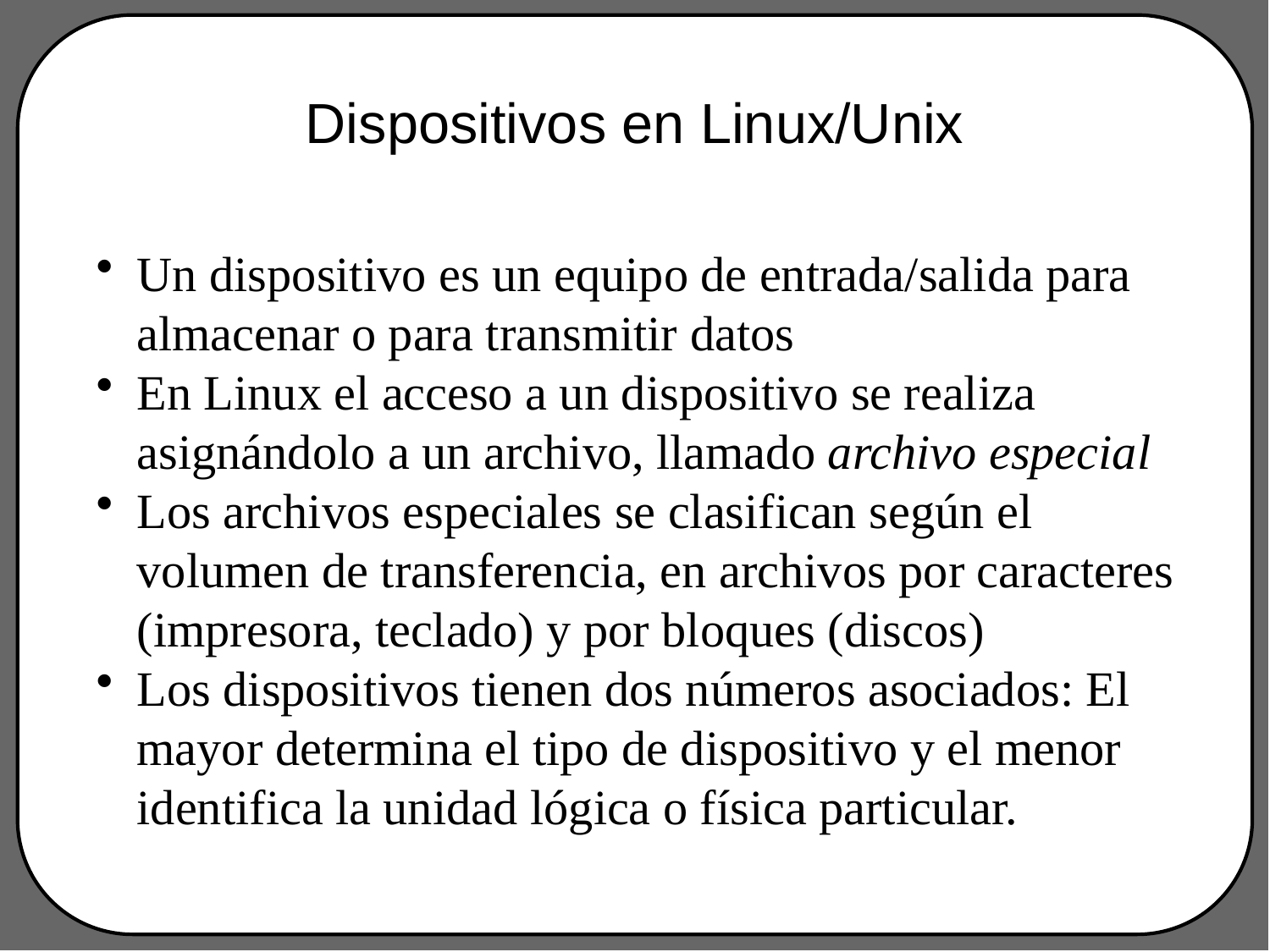

# Dispositivos en Linux/Unix
Un dispositivo es un equipo de entrada/salida para almacenar o para transmitir datos
En Linux el acceso a un dispositivo se realiza asignándolo a un archivo, llamado archivo especial
Los archivos especiales se clasifican según el volumen de transferencia, en archivos por caracteres (impresora, teclado) y por bloques (discos)
Los dispositivos tienen dos números asociados: El mayor determina el tipo de dispositivo y el menor identifica la unidad lógica o física particular.